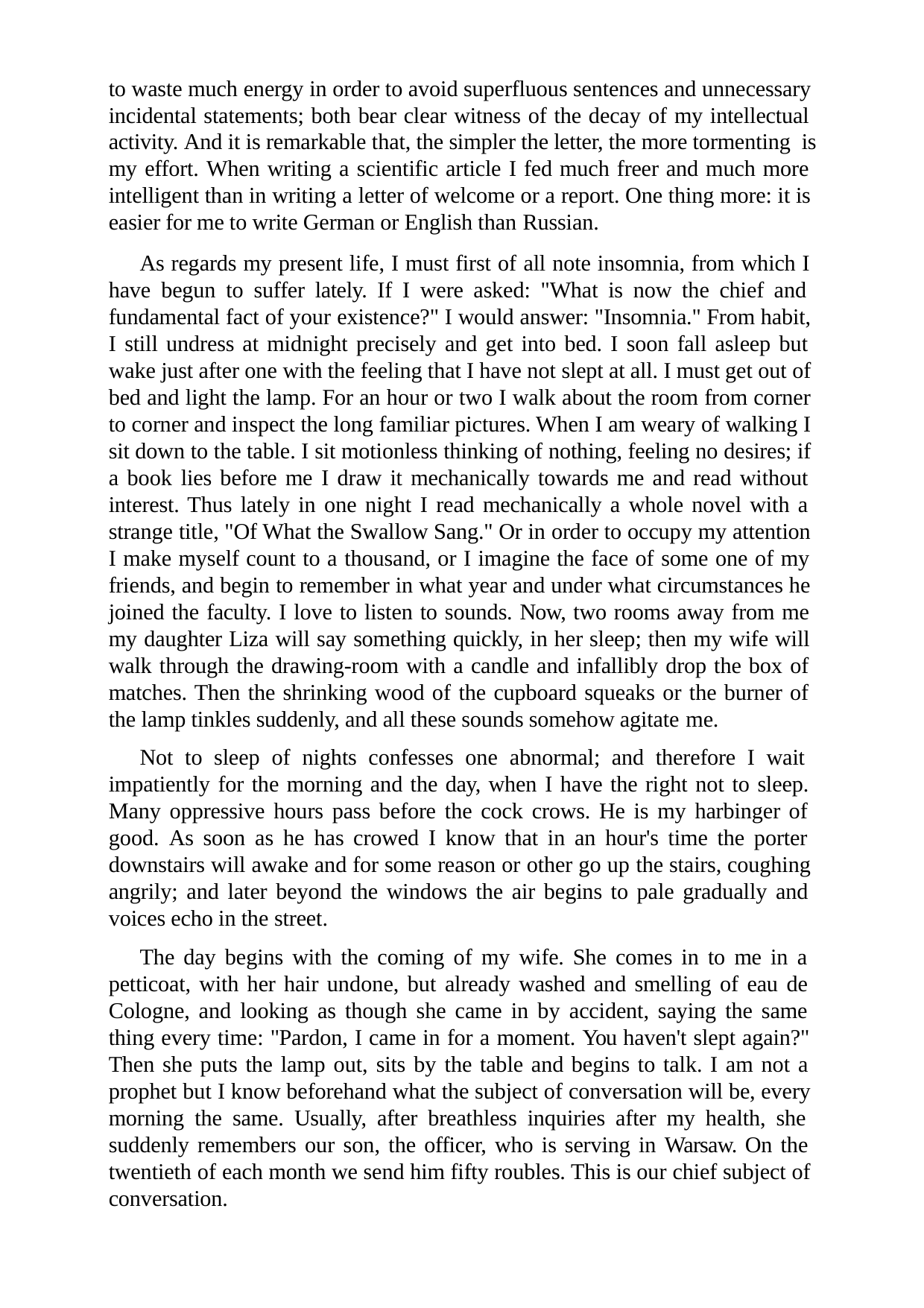

to waste much energy in order to avoid superfluous sentences and unnecessary  incidental statements; both bear clear witness of the decay of my intellectual  activity. And it is remarkable that, the simpler the letter, the more tormenting  is my effort. When writing a scientific article I fed much freer and much more  intelligent than in writing a letter of welcome or a report. One thing more: it is  easier for me to write German or English than Russian.
As regards my present life, I must first of all note insomnia, from which I  have begun to suffer lately. If I were asked: "What is now the chief and  fundamental fact of your existence?" I would answer: "Insomnia." From habit,  I still undress at midnight precisely and get into bed. I soon fall asleep but  wake just after one with the feeling that I have not slept at all. I must get out of  bed and light the lamp. For an hour or two I walk about the room from corner  to corner and inspect the long familiar pictures. When I am weary of walking I  sit down to the table. I sit motionless thinking of nothing, feeling no desires; if  a book lies before me I draw it mechanically towards me and read without  interest. Thus lately in one night I read mechanically a whole novel with a  strange title, "Of What the Swallow Sang." Or in order to occupy my attention  I make myself count to a thousand, or I imagine the face of some one of my  friends, and begin to remember in what year and under what circumstances he  joined the faculty. I love to listen to sounds. Now, two rooms away from me  my daughter Liza will say something quickly, in her sleep; then my wife will  walk through the drawing-room with a candle and infallibly drop the box of  matches. Then the shrinking wood of the cupboard squeaks or the burner of  the lamp tinkles suddenly, and all these sounds somehow agitate me.
Not to sleep of nights confesses one abnormal; and therefore I wait  impatiently for the morning and the day, when I have the right not to sleep.  Many oppressive hours pass before the cock crows. He is my harbinger of  good. As soon as he has crowed I know that in an hour's time the porter  downstairs will awake and for some reason or other go up the stairs, coughing  angrily; and later beyond the windows the air begins to pale gradually and  voices echo in the street.
The day begins with the coming of my wife. She comes in to me in a  petticoat, with her hair undone, but already washed and smelling of eau de  Cologne, and looking as though she came in by accident, saying the same  thing every time: "Pardon, I came in for a moment. You haven't slept again?"  Then she puts the lamp out, sits by the table and begins to talk. I am not a  prophet but I know beforehand what the subject of conversation will be, every  morning the same. Usually, after breathless inquiries after my health, she  suddenly remembers our son, the officer, who is serving in Warsaw. On the  twentieth of each month we send him fifty roubles. This is our chief subject of  conversation.